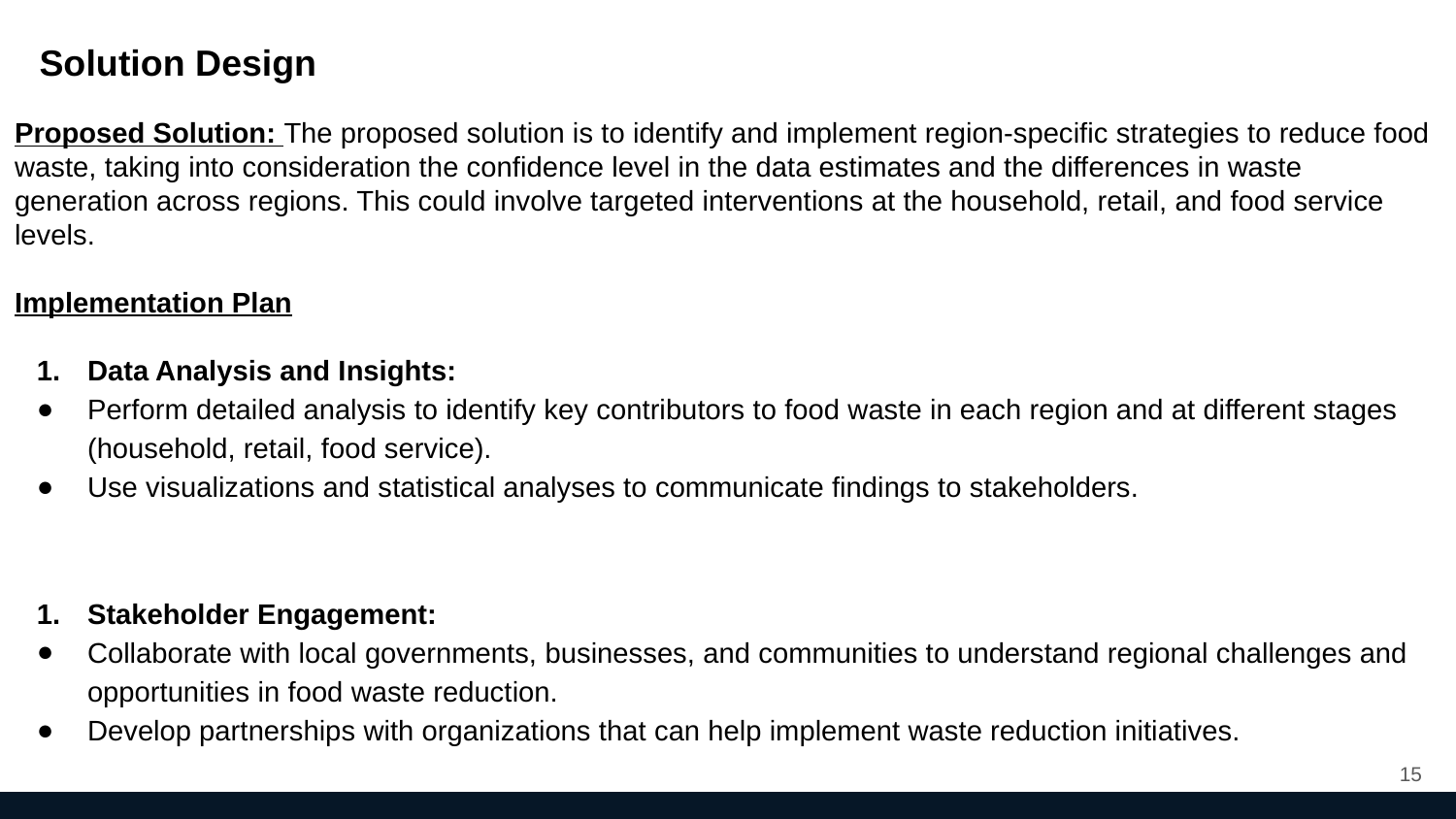

Solution Design
Proposed Solution: The proposed solution is to identify and implement region-specific strategies to reduce food waste, taking into consideration the confidence level in the data estimates and the differences in waste generation across regions. This could involve targeted interventions at the household, retail, and food service levels.

Implementation Plan

Data Analysis and Insights:
Perform detailed analysis to identify key contributors to food waste in each region and at different stages (household, retail, food service).
Use visualizations and statistical analyses to communicate findings to stakeholders.

Stakeholder Engagement:
Collaborate with local governments, businesses, and communities to understand regional challenges and opportunities in food waste reduction.
Develop partnerships with organizations that can help implement waste reduction initiatives.

15